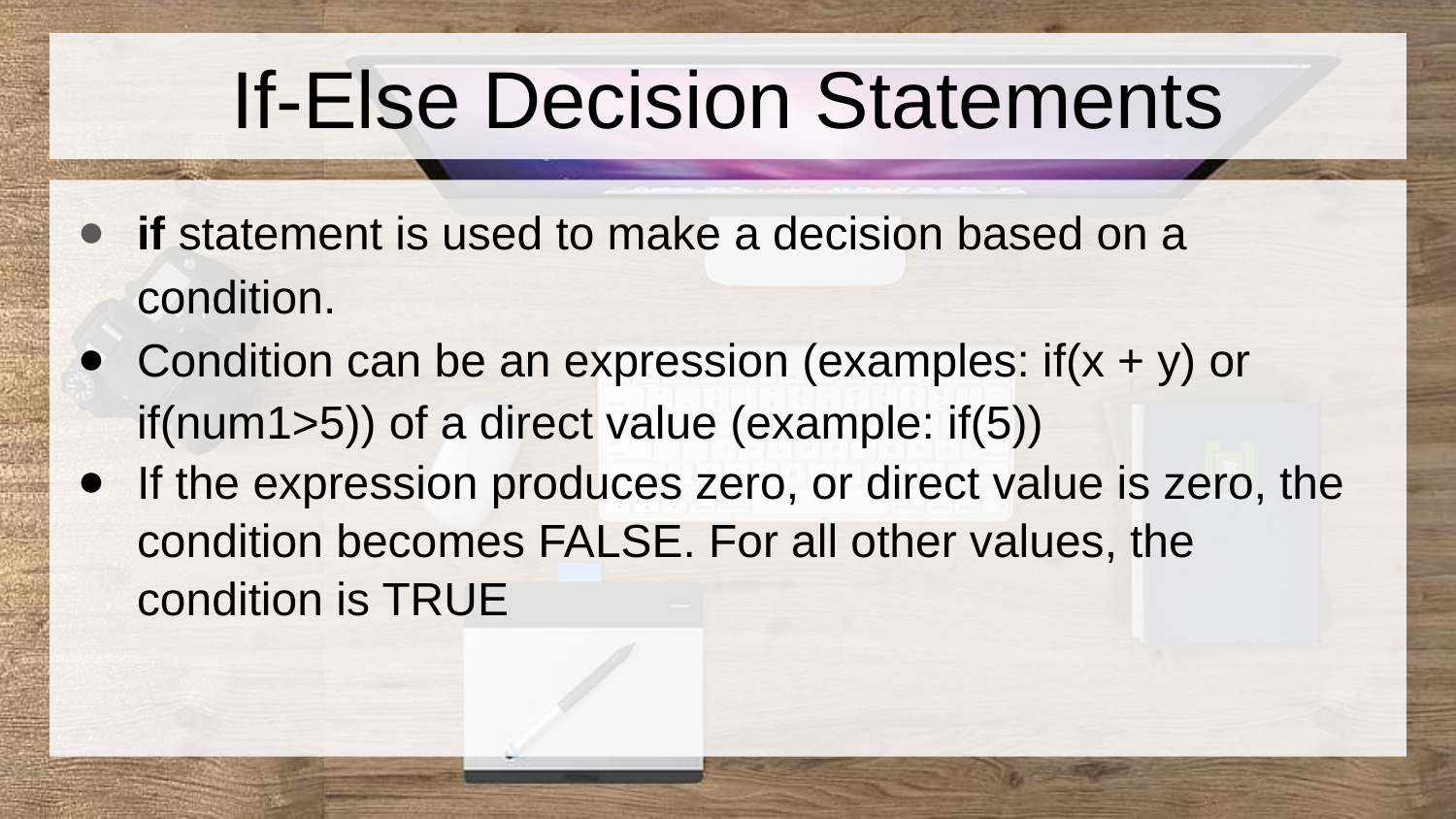

# If-Else Decision Statements
if statement is used to make a decision based on a condition.
Condition can be an expression (examples: if(x + y) or if(num1>5)) of a direct value (example: if(5))
If the expression produces zero, or direct value is zero, the condition becomes FALSE. For all other values, the condition is TRUE